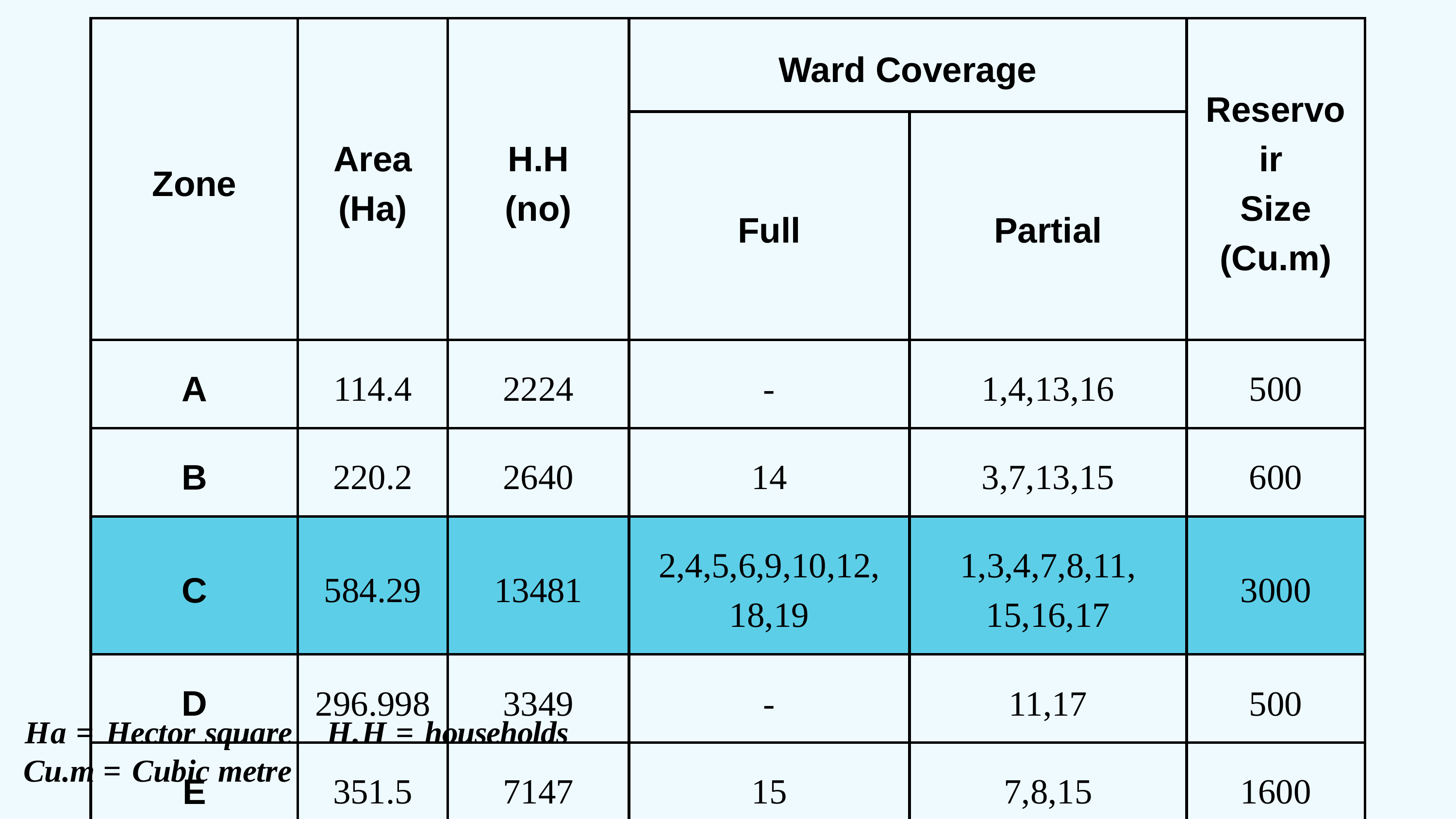

| Zone | Area (Ha) | H.H (no) | Ward Coverage | Ward Coverage | Reservoir Size (Cu.m) |
| --- | --- | --- | --- | --- | --- |
| Zone | Area (Ha) | H.H (no) | Full | Partial | Reservoir Size (Cu.m) |
| A | 114.4 | 2224 | - | 1,4,13,16 | 500 |
| B | 220.2 | 2640 | 14 | 3,7,13,15 | 600 |
| C | 584.29 | 13481 | 2,4,5,6,9,10,12, 18,19 | 1,3,4,7,8,11, 15,16,17 | 3000 |
| D | 296.998 | 3349 | - | 11,17 | 500 |
| E | 351.5 | 7147 | 15 | 7,8,15 | 1600 |
Ha = Hector square Cu.m = Cubic metre
H.H = households